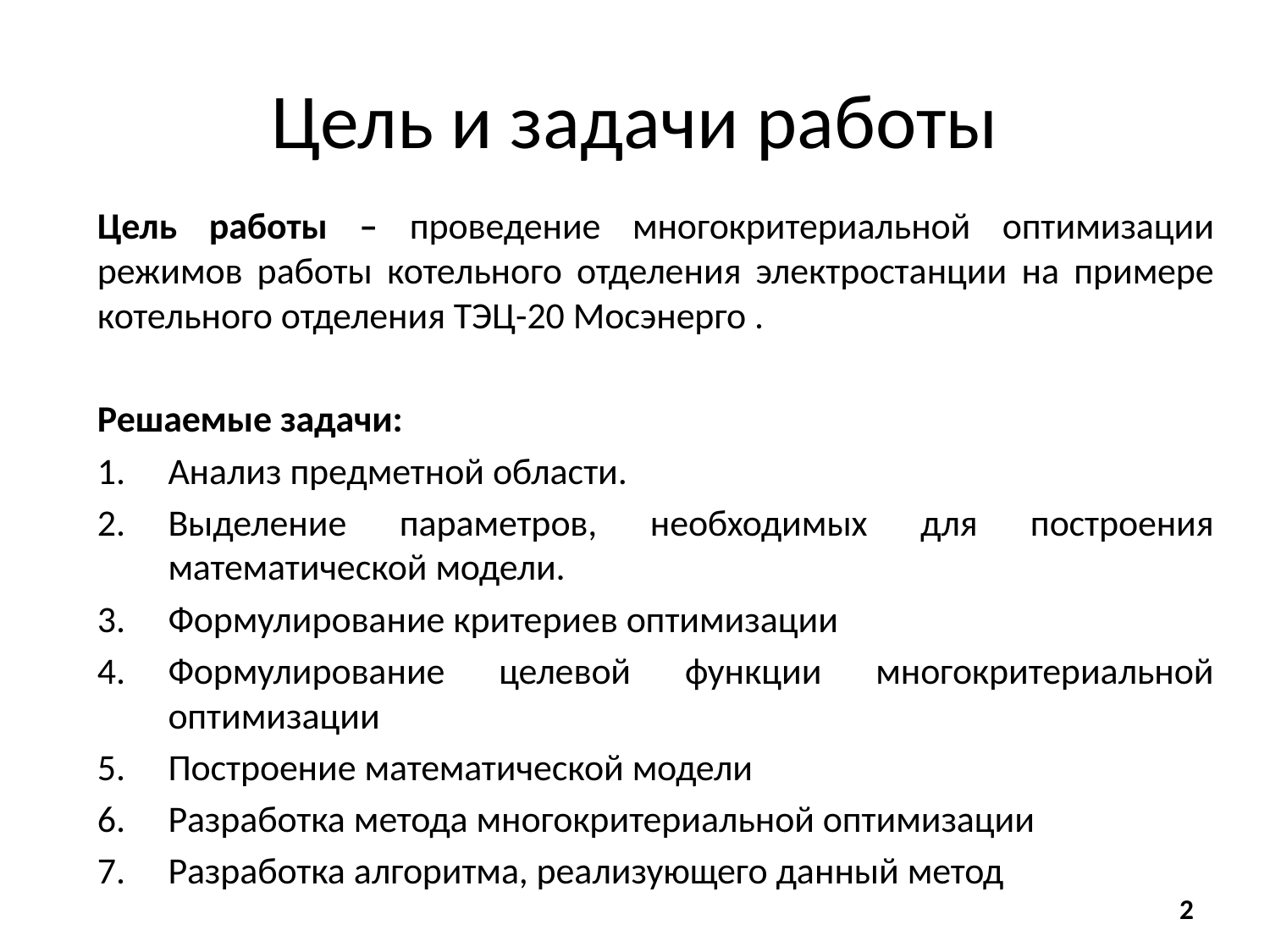

# Цель и задачи работы
Цель работы – проведение многокритериальной оптимизации режимов работы котельного отделения электростанции на примере котельного отделения ТЭЦ-20 Мосэнерго .

Решаемые задачи:
Анализ предметной области.
Выделение параметров, необходимых для построения математической модели.
Формулирование критериев оптимизации
Формулирование целевой функции многокритериальной оптимизации
Построение математической модели
Разработка метода многокритериальной оптимизации
Разработка алгоритма, реализующего данный метод

2